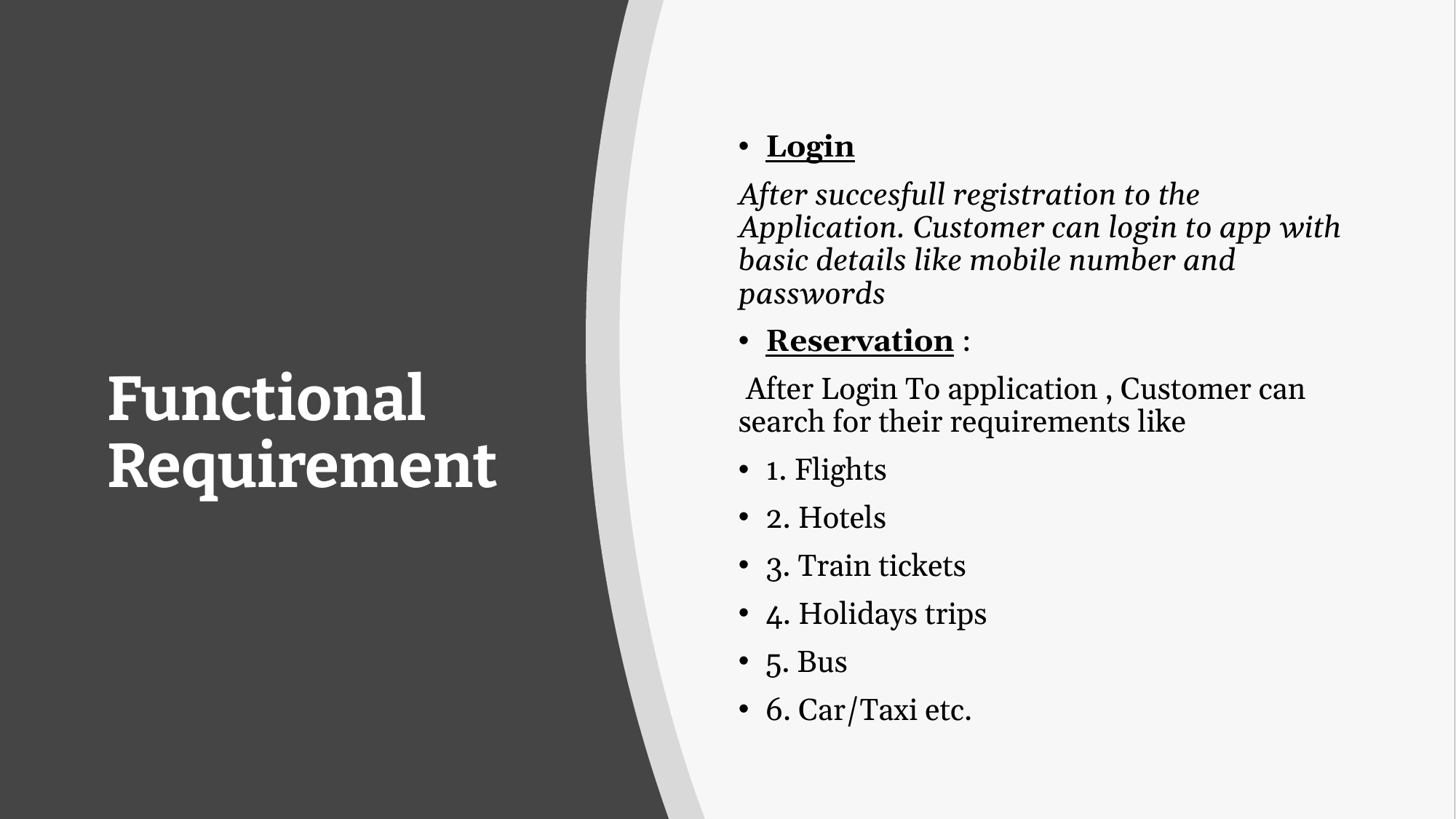

Login
After succesfull registration to the Application. Customer can login to app with basic details like mobile number and passwords
Reservation :
 After Login To application , Customer can search for their requirements like
1. Flights
2. Hotels
3. Train tickets
4. Holidays trips
5. Bus
6. Car/Taxi etc.

# Functional Requirement